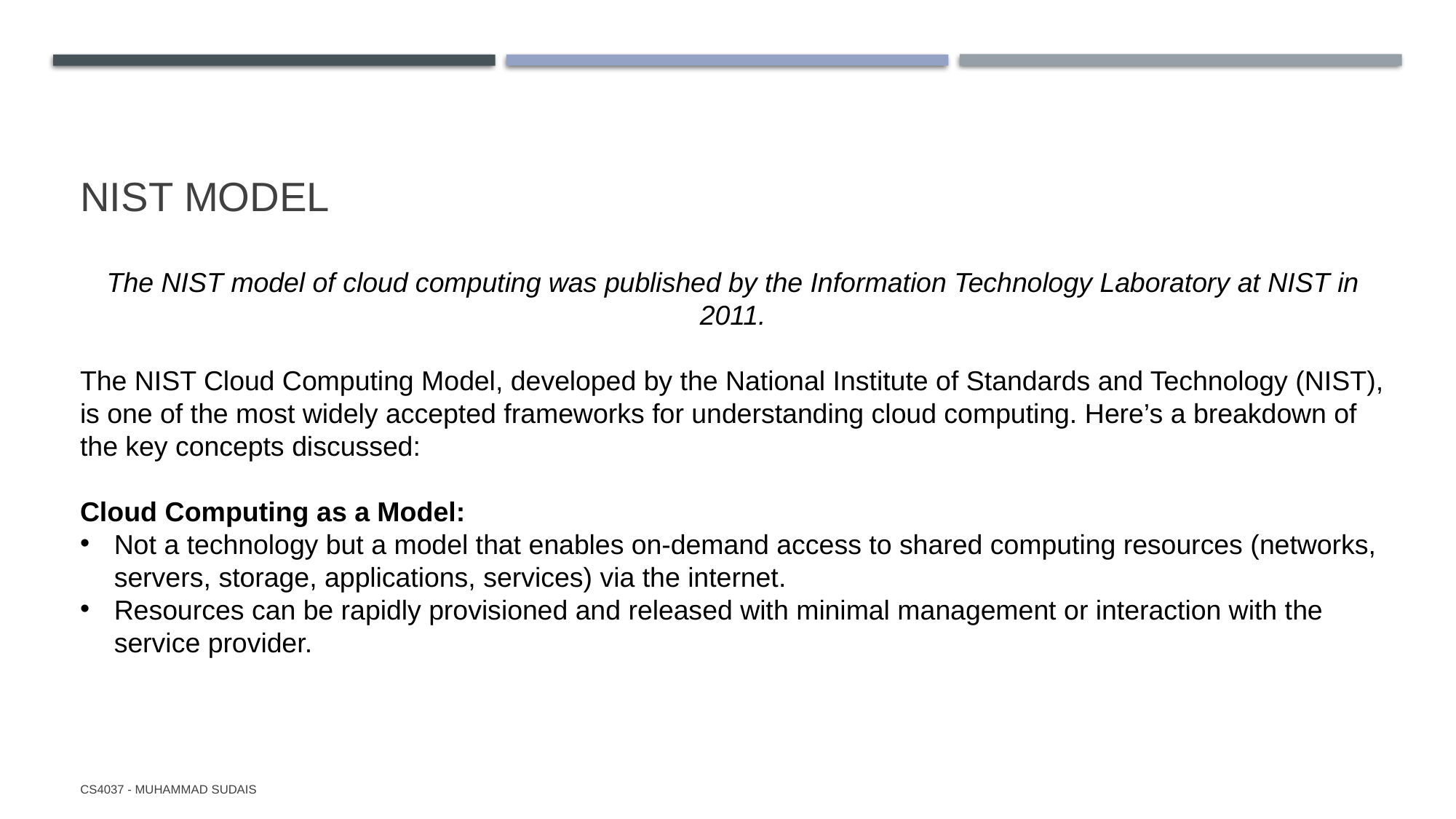

# NIST Model
The NIST model of cloud computing was published by the Information Technology Laboratory at NIST in 2011.

The NIST Cloud Computing Model, developed by the National Institute of Standards and Technology (NIST), is one of the most widely accepted frameworks for understanding cloud computing. Here’s a breakdown of the key concepts discussed:

Cloud Computing as a Model:
Not a technology but a model that enables on-demand access to shared computing resources (networks, servers, storage, applications, services) via the internet.
Resources can be rapidly provisioned and released with minimal management or interaction with the service provider.
CS4037 - Muhammad Sudais